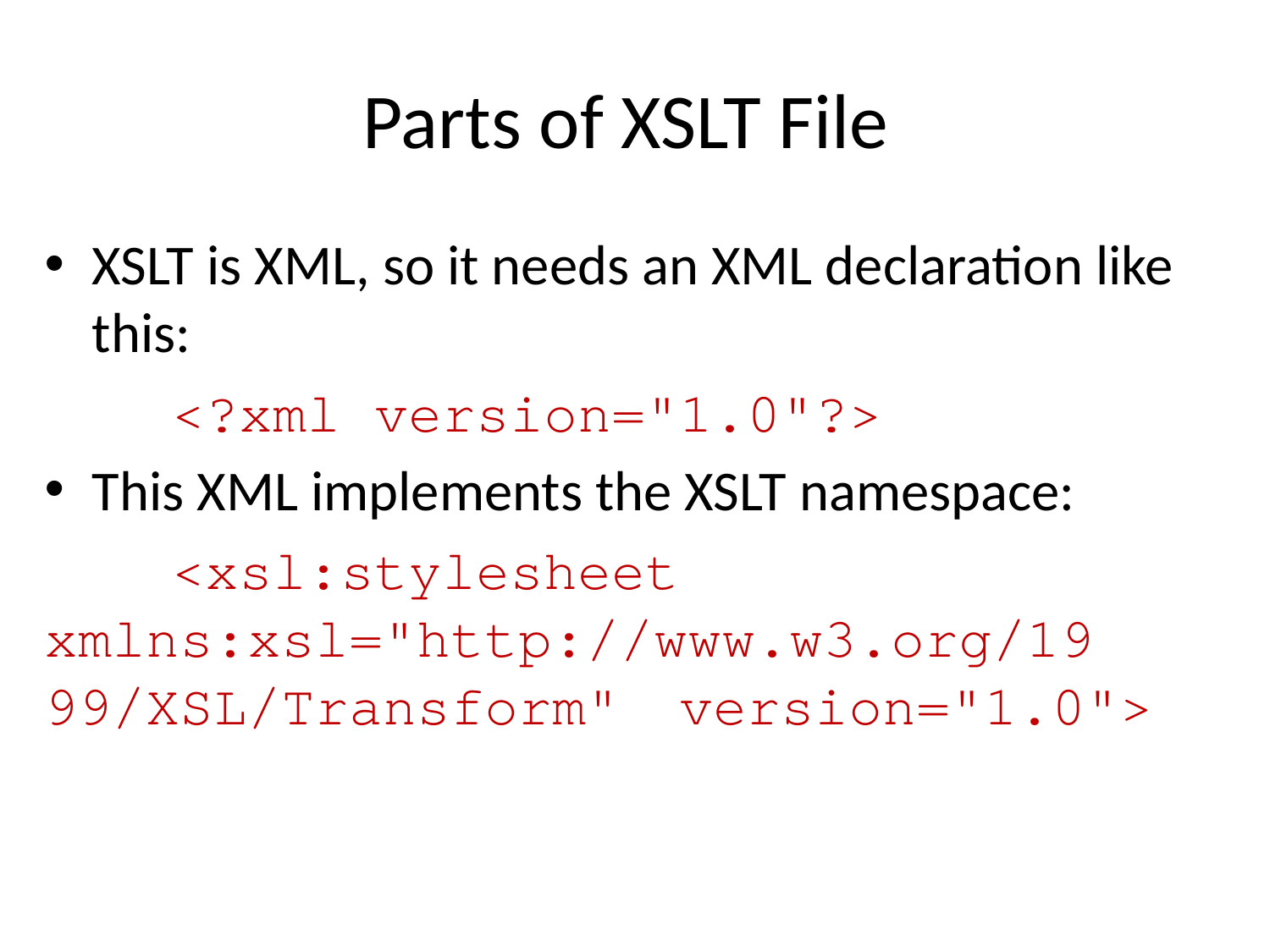

# Parts of XSLT File
XSLT is XML, so it needs an XML declaration like this:
	<?xml version="1.0"?>
This XML implements the XSLT namespace:
	<xsl:stylesheet 	xmlns:xsl="http://www.w3.org/19	99/XSL/Transform" 	version="1.0">